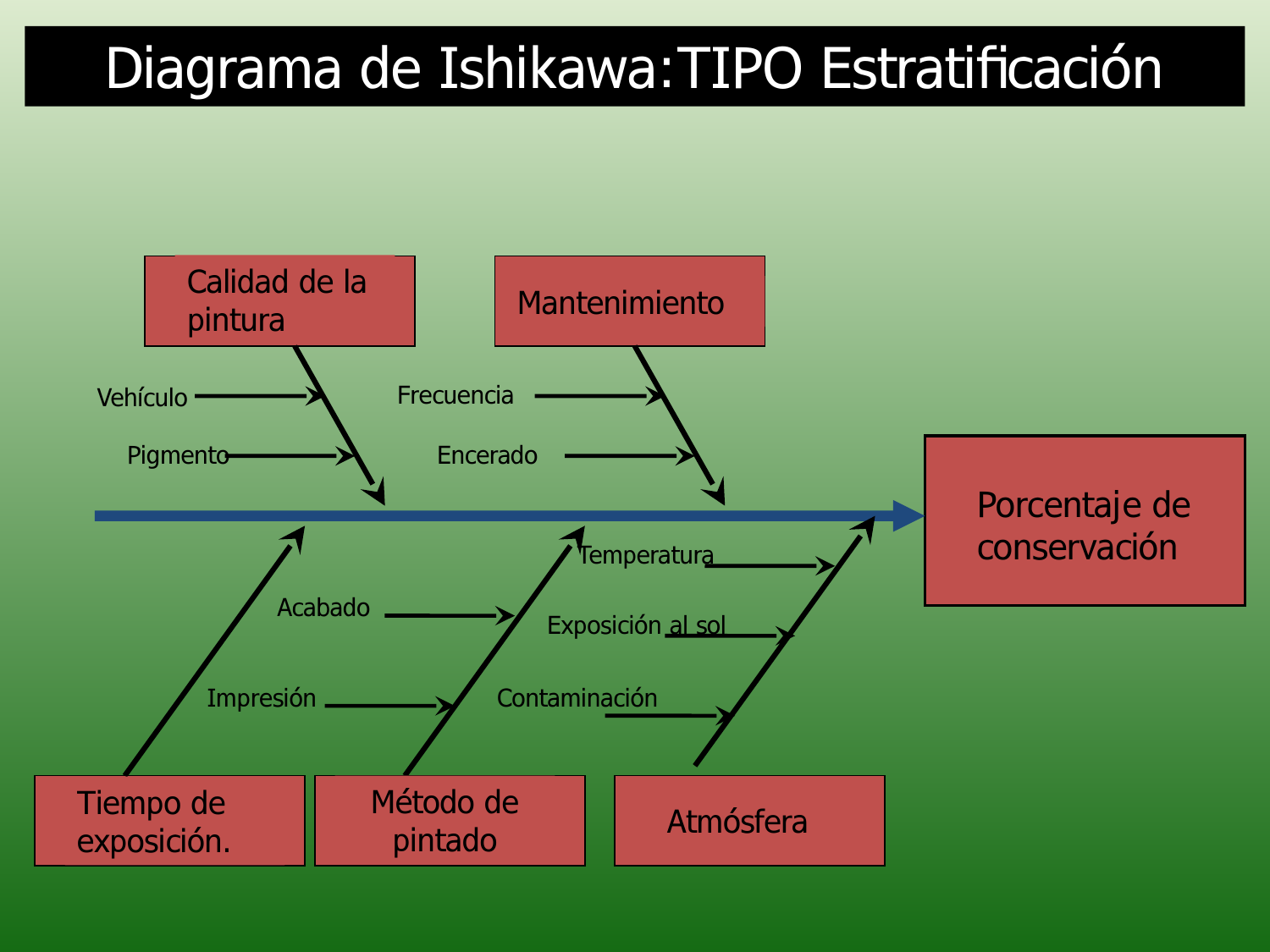

Diagrama de Ishikawa:TIPO Estratificación

Calidad de la pintura

Mantenimiento

Frecuencia
Vehículo

Pigmento
Encerado

Porcentaje de conservación

Temperatura

Acabado
Exposición al sol

Impresión
Contaminación

Método de pintado

Tiempo de exposición.
Atmósfera